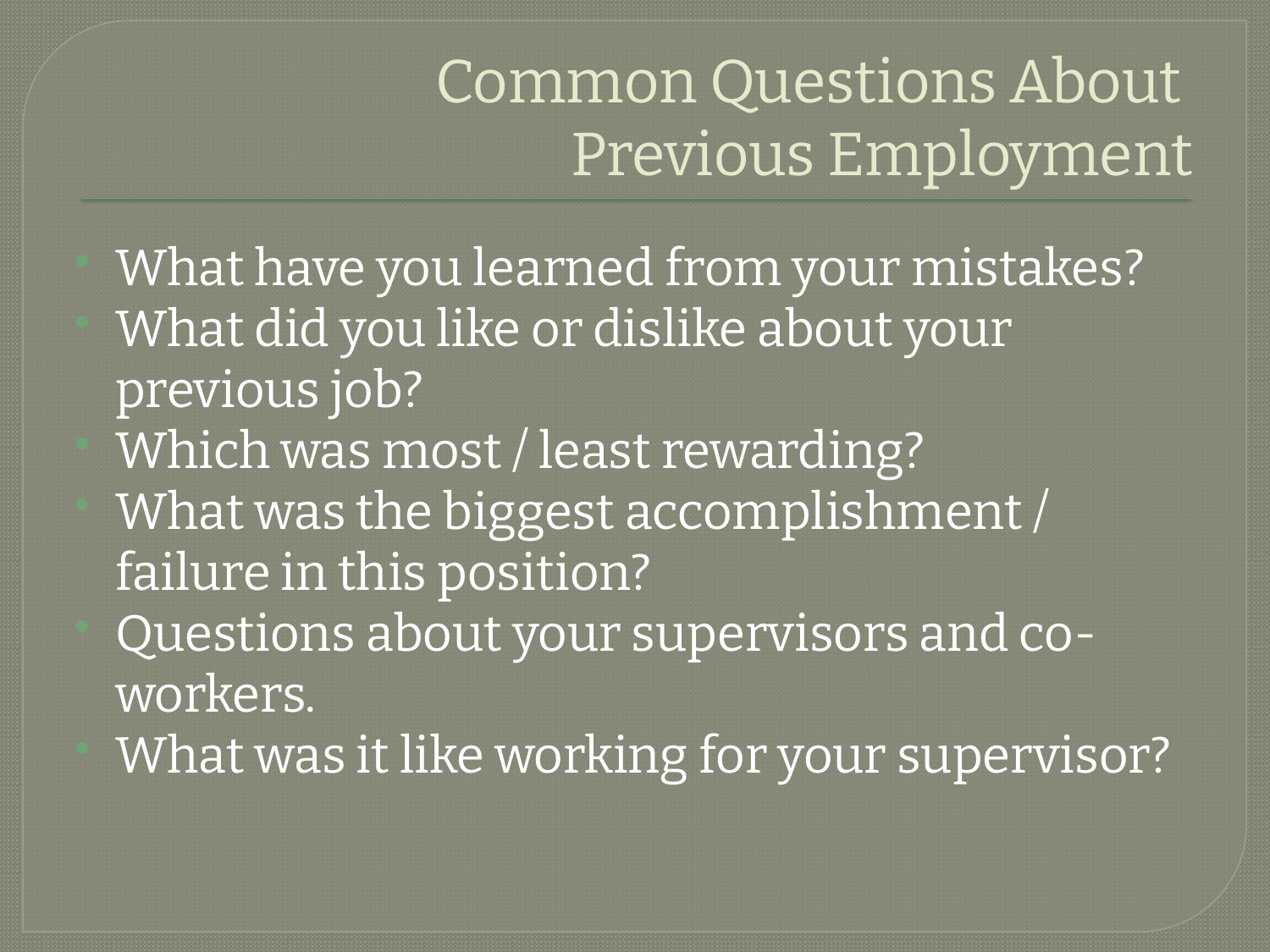

# Common Questions About Previous Employment
What have you learned from your mistakes?
What did you like or dislike about your previous job?
Which was most / least rewarding?
What was the biggest accomplishment / failure in this position?
Questions about your supervisors and co-workers.
What was it like working for your supervisor?